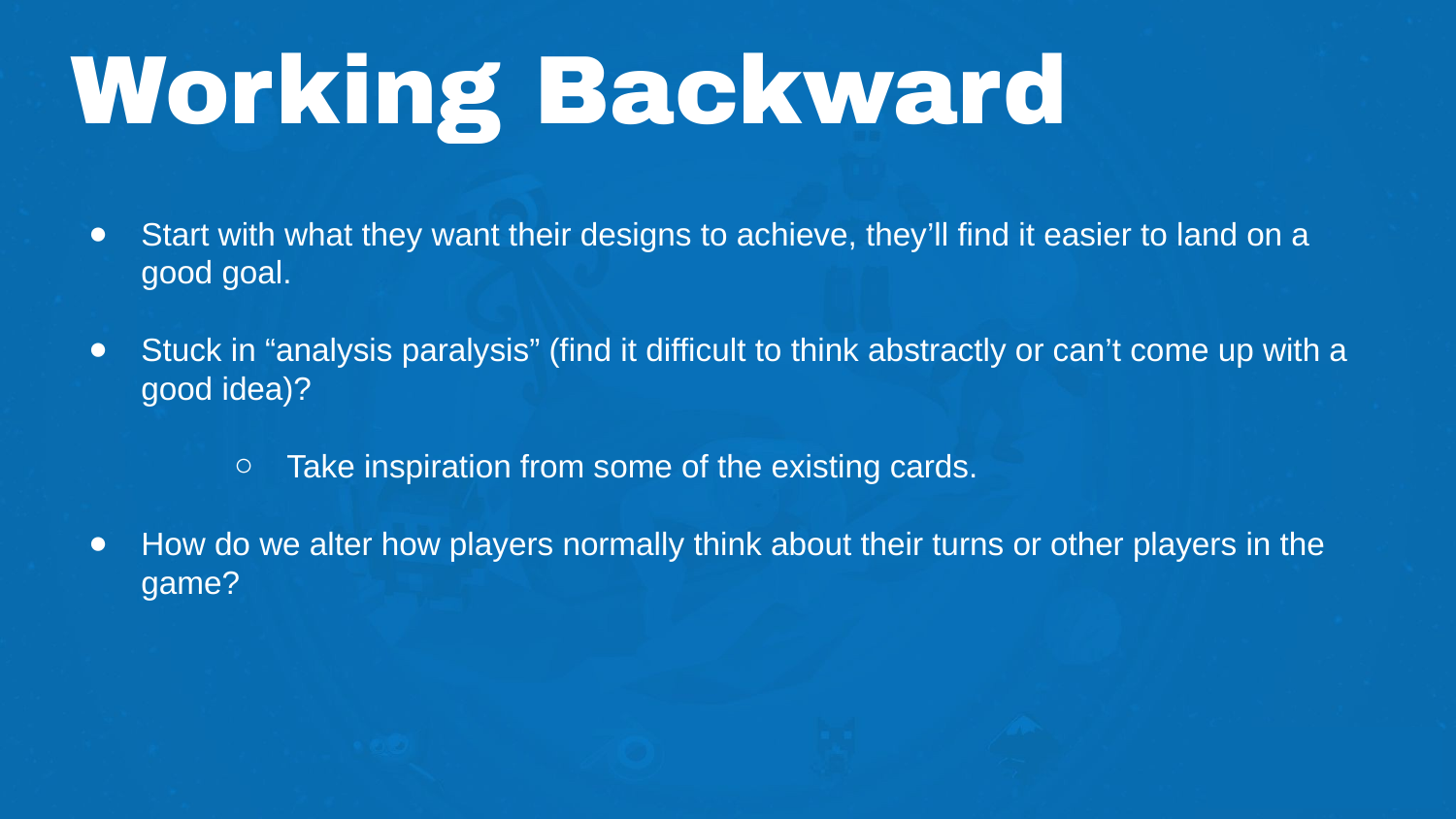

# Working Backward
Start with what they want their designs to achieve, they’ll find it easier to land on a good goal.

Stuck in “analysis paralysis” (find it difficult to think abstractly or can’t come up with a good idea)?

Take inspiration from some of the existing cards.

How do we alter how players normally think about their turns or other players in the game?